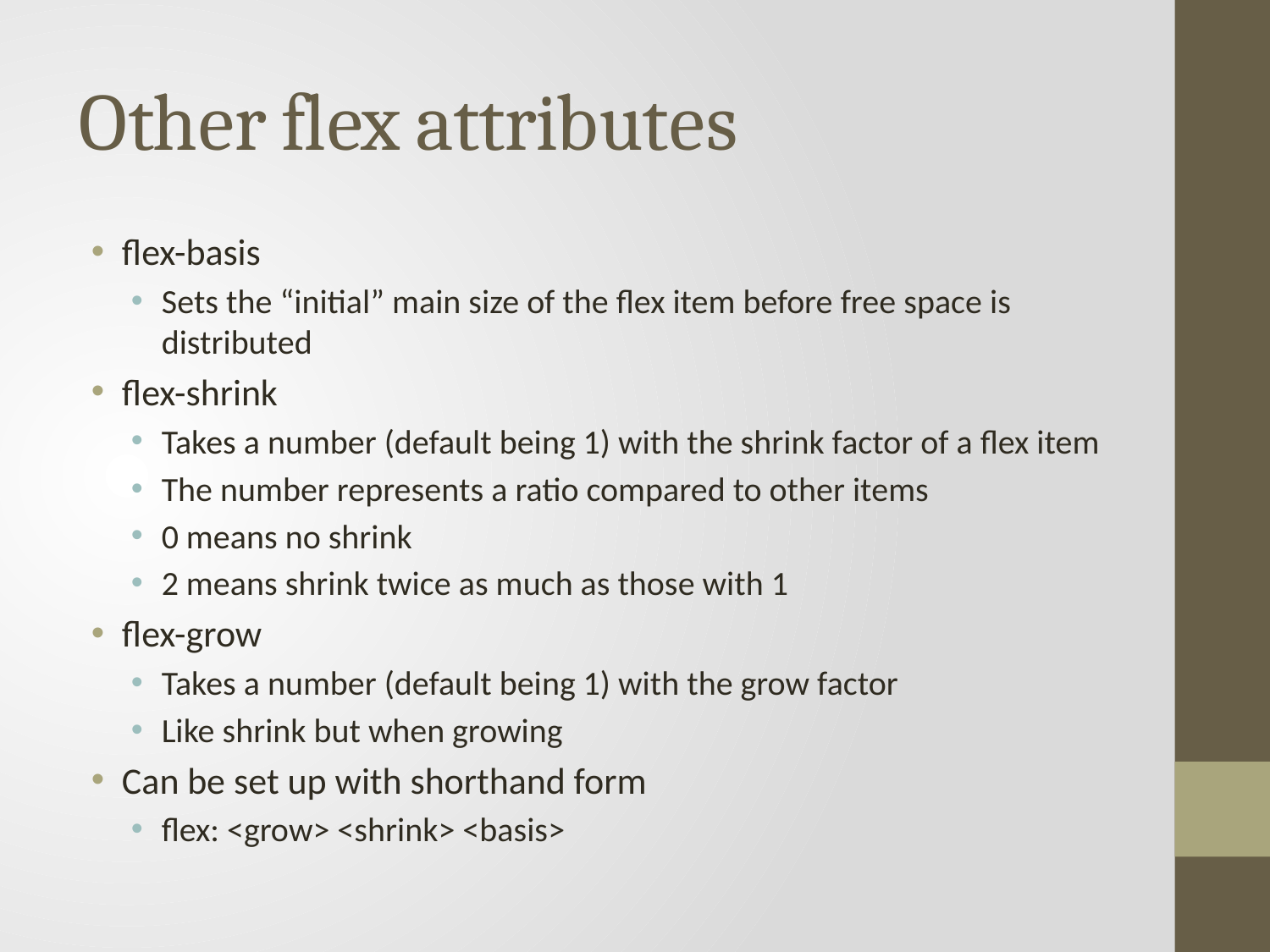

# Other flex attributes
flex-basis
Sets the “initial” main size of the flex item before free space is distributed
flex-shrink
Takes a number (default being 1) with the shrink factor of a flex item
The number represents a ratio compared to other items
0 means no shrink
2 means shrink twice as much as those with 1
flex-grow
Takes a number (default being 1) with the grow factor
Like shrink but when growing
Can be set up with shorthand form
flex: <grow> <shrink> <basis>